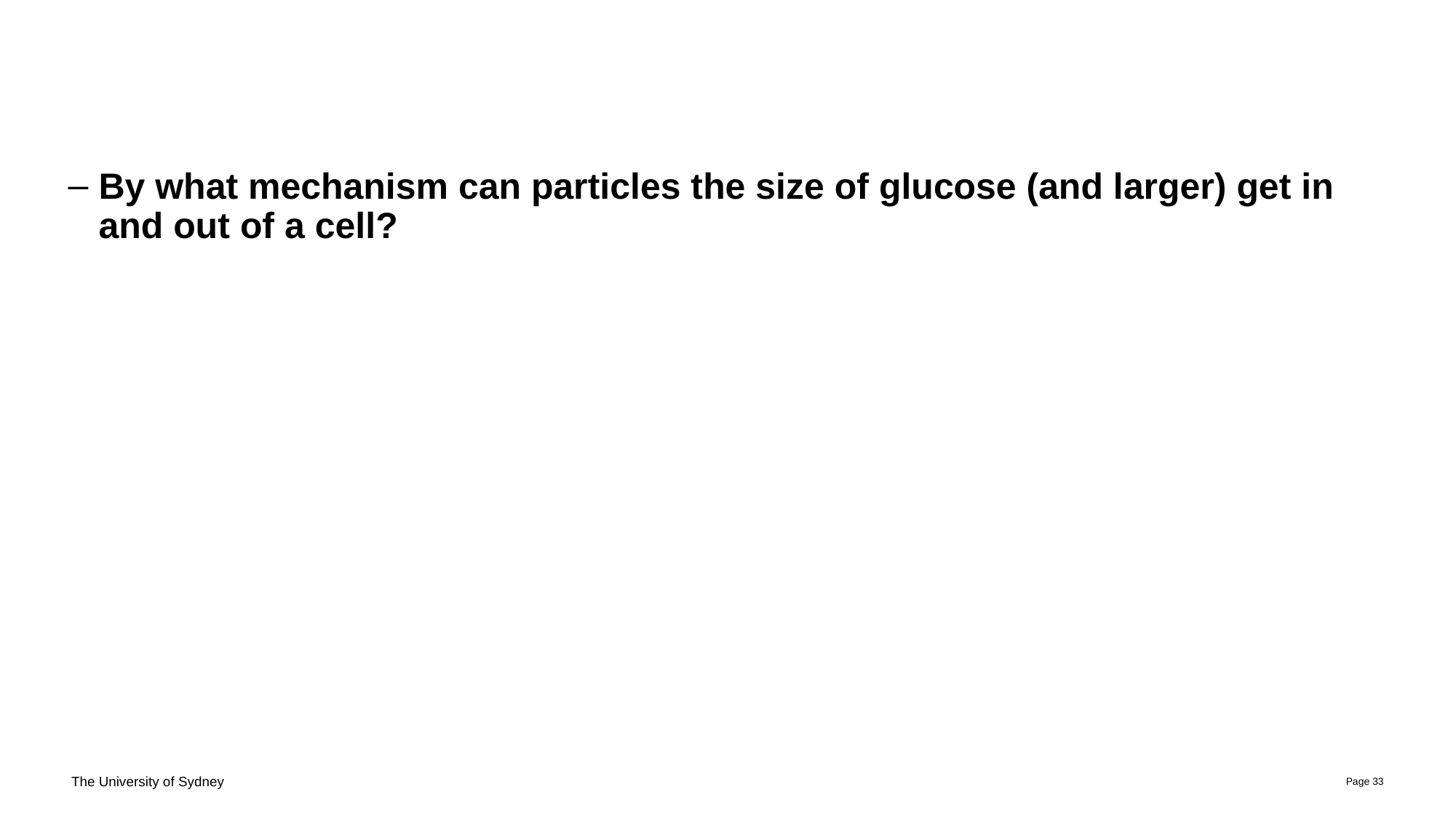

#
By what mechanism can particles the size of glucose (and larger) get in and out of a cell?